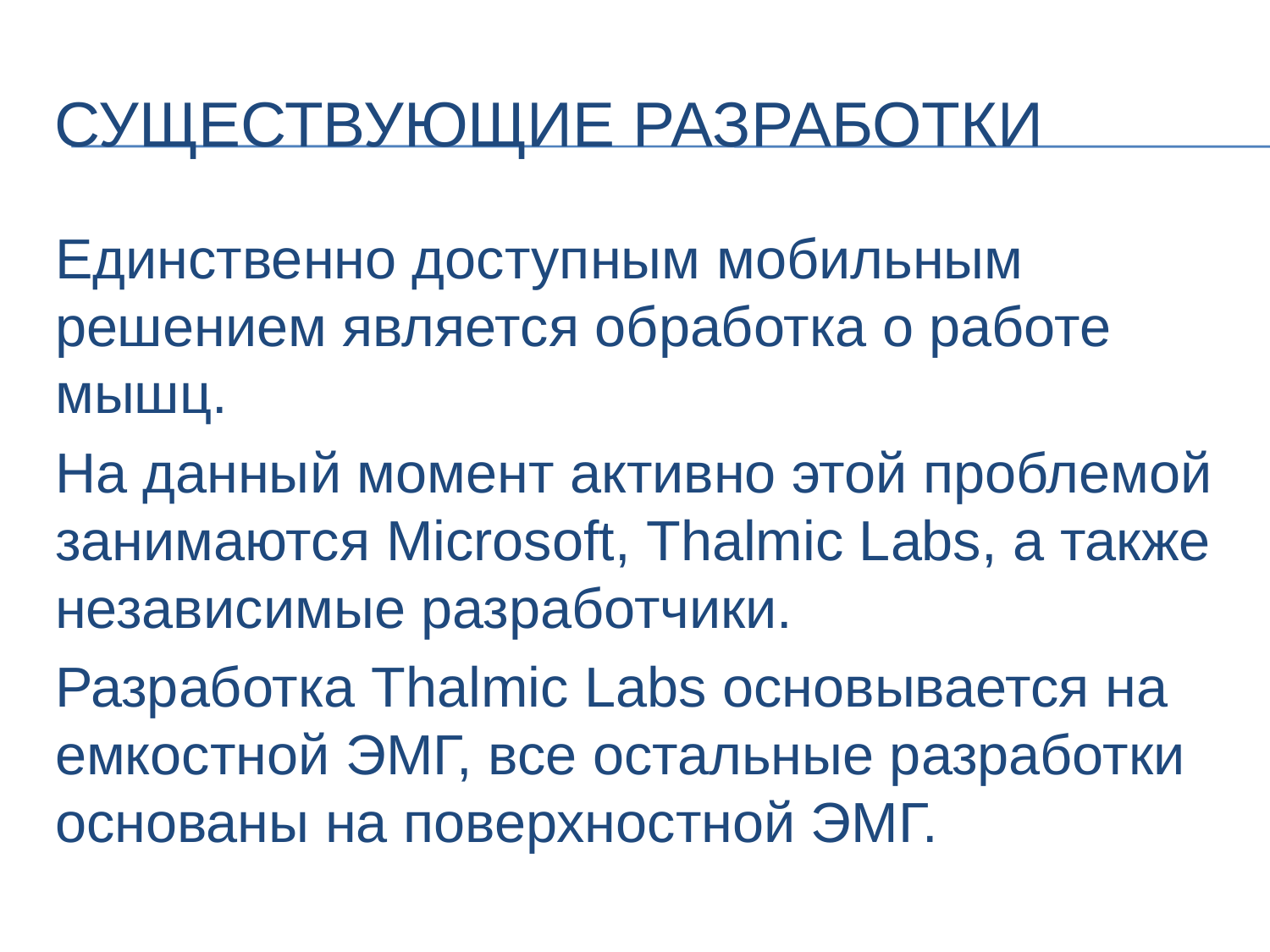

# Существующие разработки
Единственно доступным мобильным решением является обработка о работе мышц.
На данный момент активно этой проблемой занимаются Microsoft, Thalmic Labs, а также независимые разработчики.
Разработка Thalmic Labs основывается на емкостной ЭМГ, все остальные разработки основаны на поверхностной ЭМГ.